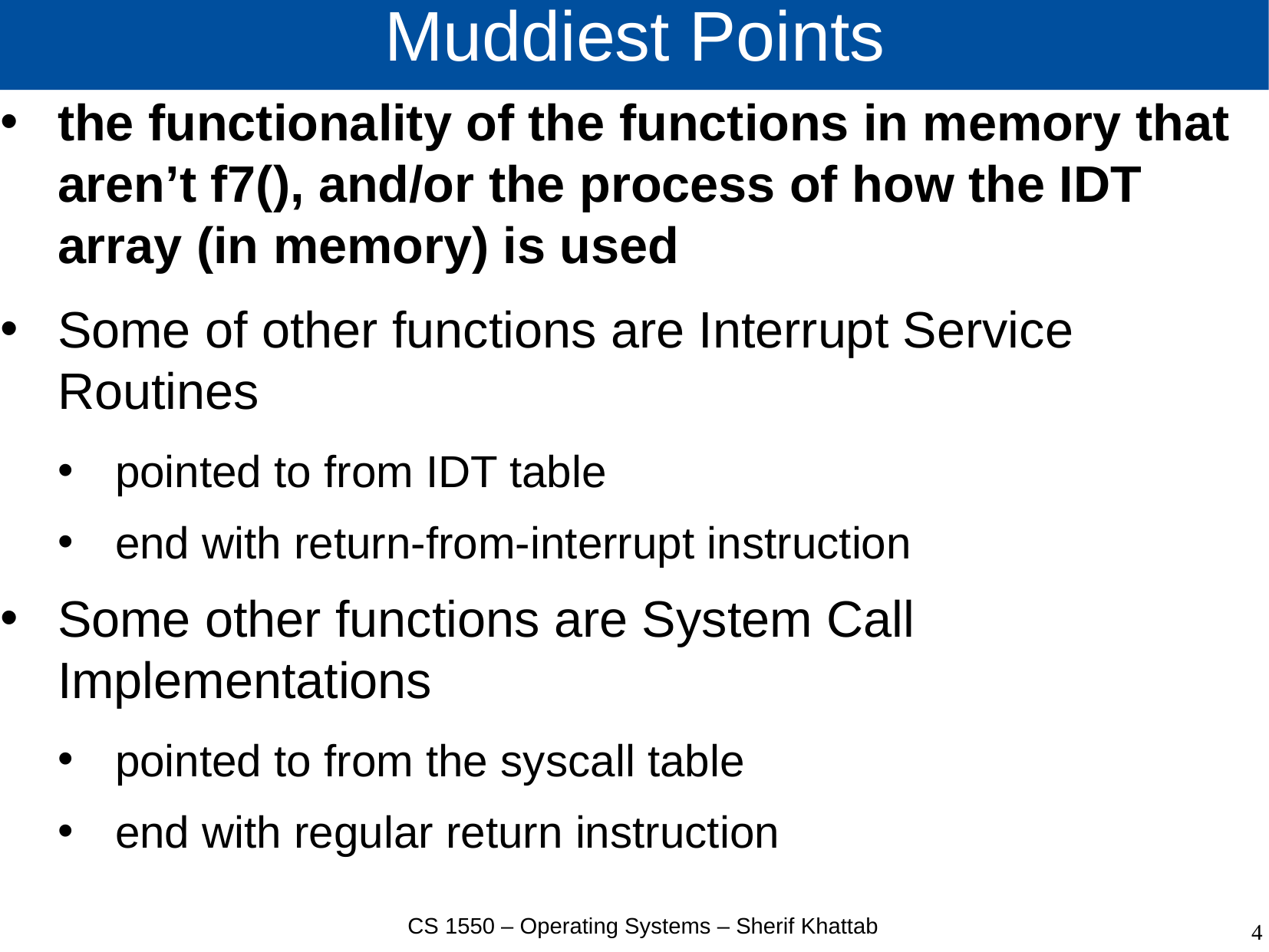

# Muddiest Points
the functionality of the functions in memory that aren’t f7(), and/or the process of how the IDT array (in memory) is used
Some of other functions are Interrupt Service Routines
pointed to from IDT table
end with return-from-interrupt instruction
Some other functions are System Call Implementations
pointed to from the syscall table
end with regular return instruction
CS 1550 – Operating Systems – Sherif Khattab
4